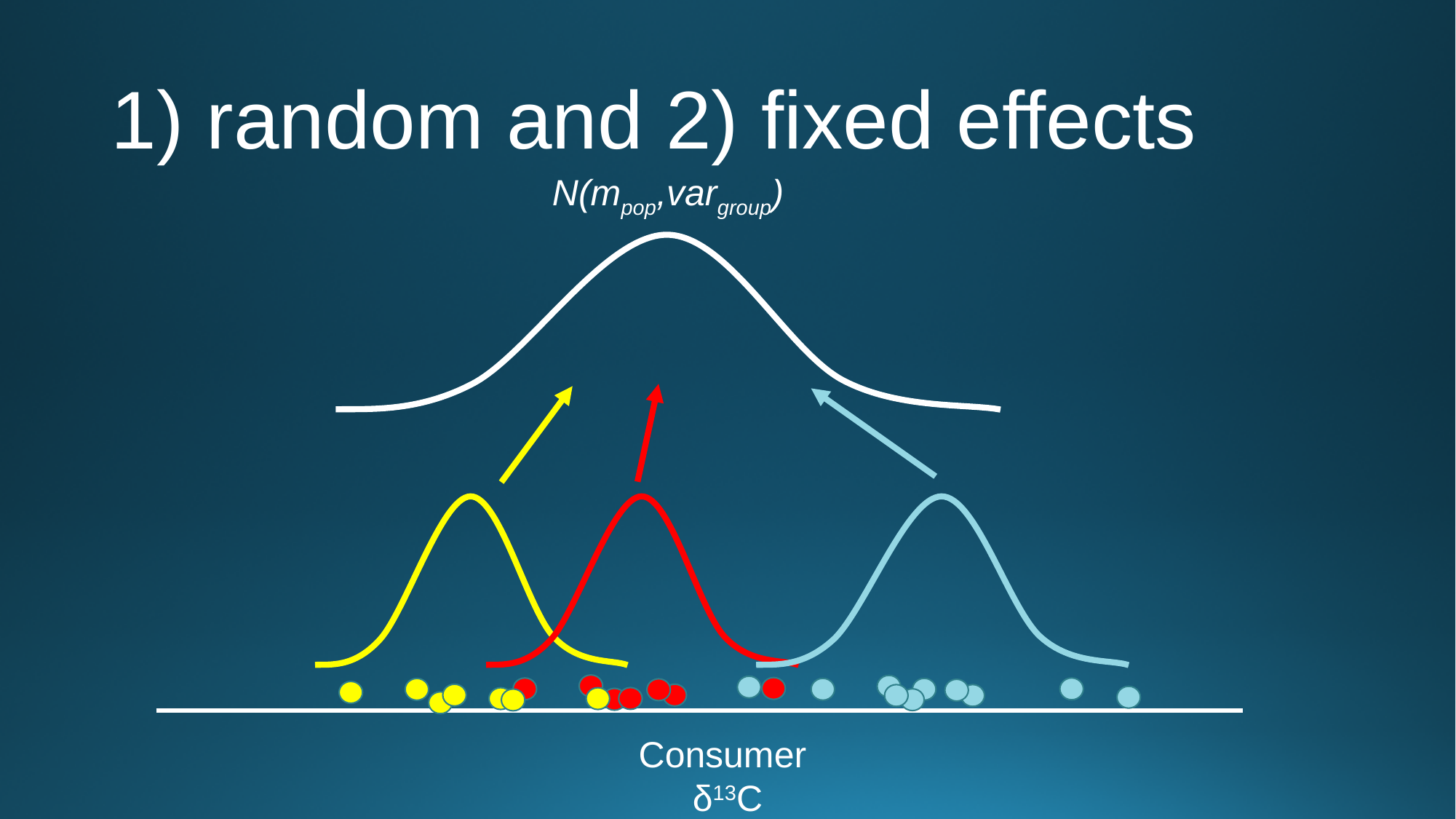

# 1) random and 2) fixed effects
N(mpop,vargroup)

Consumer  δ13C